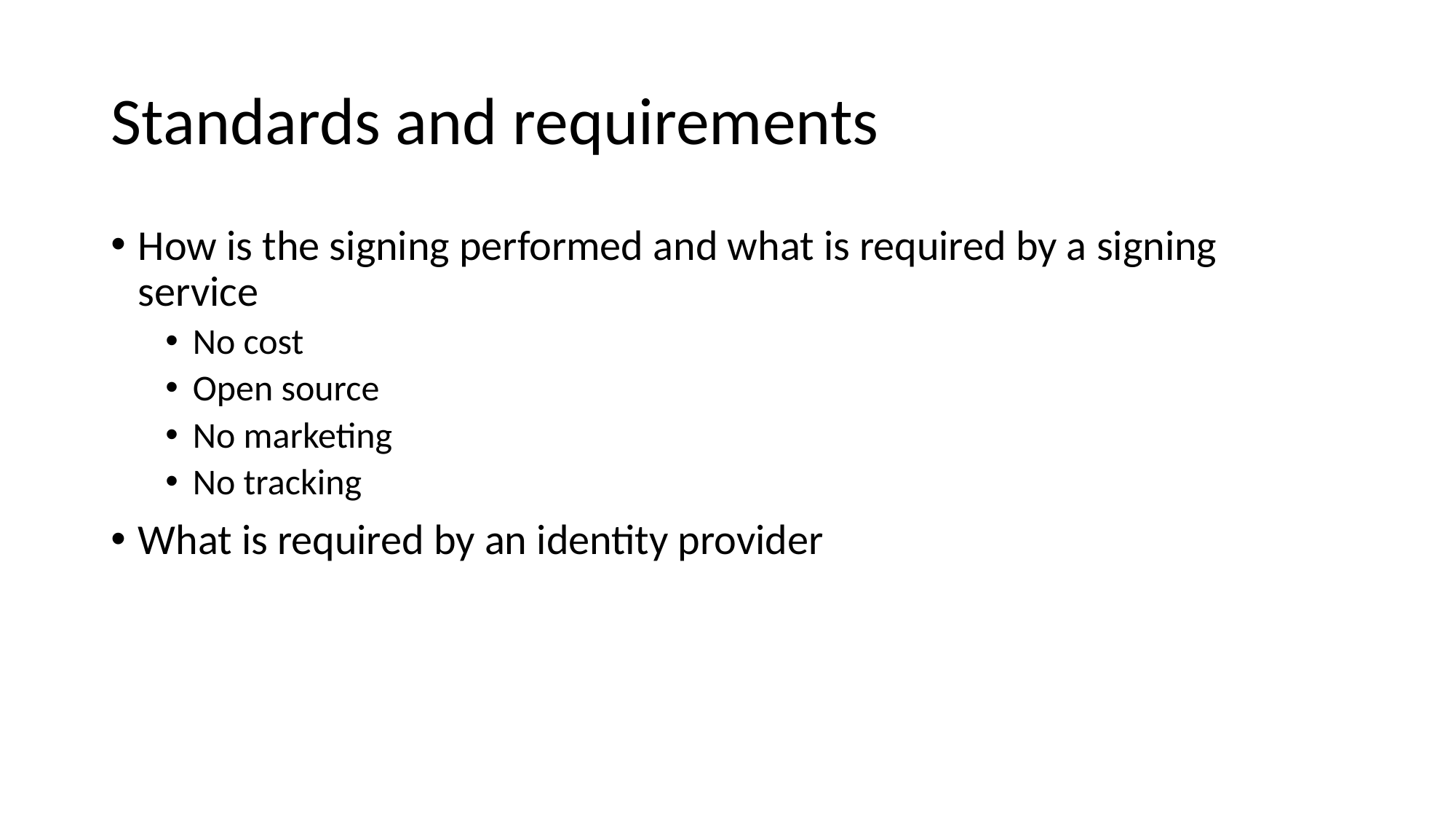

# Standards and requirements
How is the signing performed and what is required by a signing service
No cost
Open source
No marketing
No tracking
What is required by an identity provider